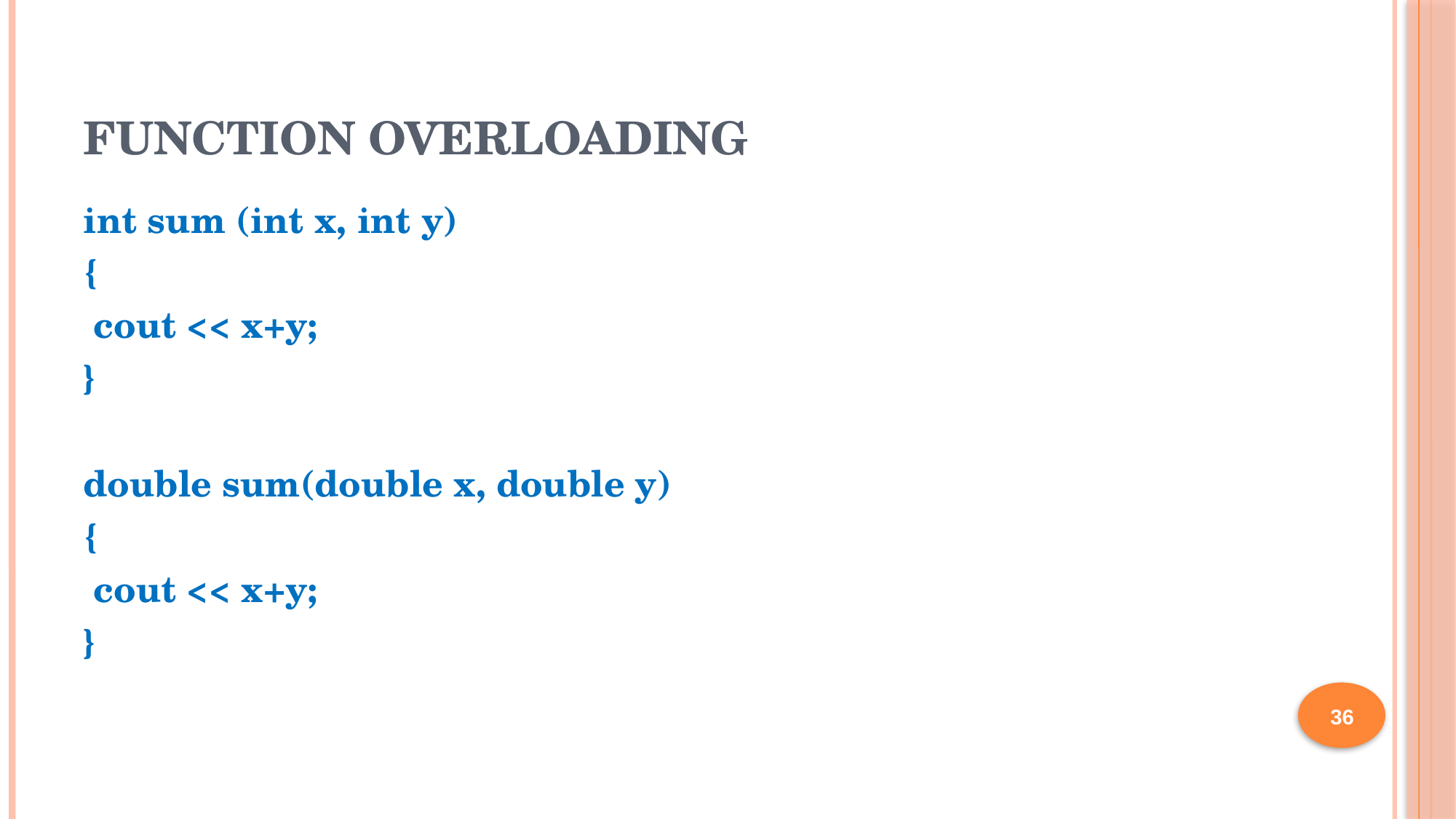

# Function Overloading
int sum (int x, int y)
{
 cout << x+y;
}

double sum(double x, double y)
{
 cout << x+y;
}
36